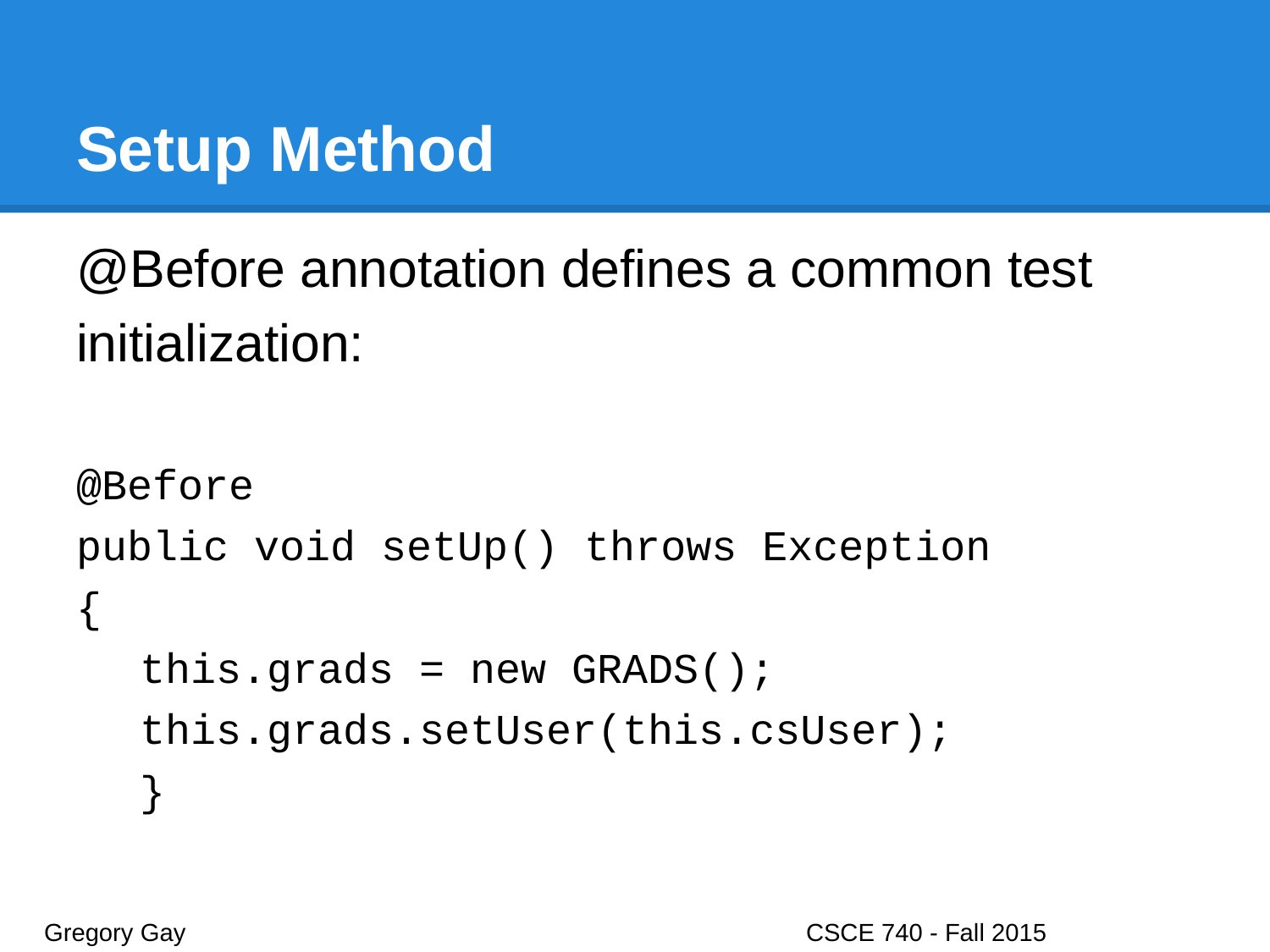

# Setup Method
@Before annotation defines a common test
initialization:

@Before
public void setUp() throws Exception
{
this.grads = new GRADS();
this.grads.setUser(this.csUser);
}
Gregory Gay					CSCE 740 - Fall 2015								25